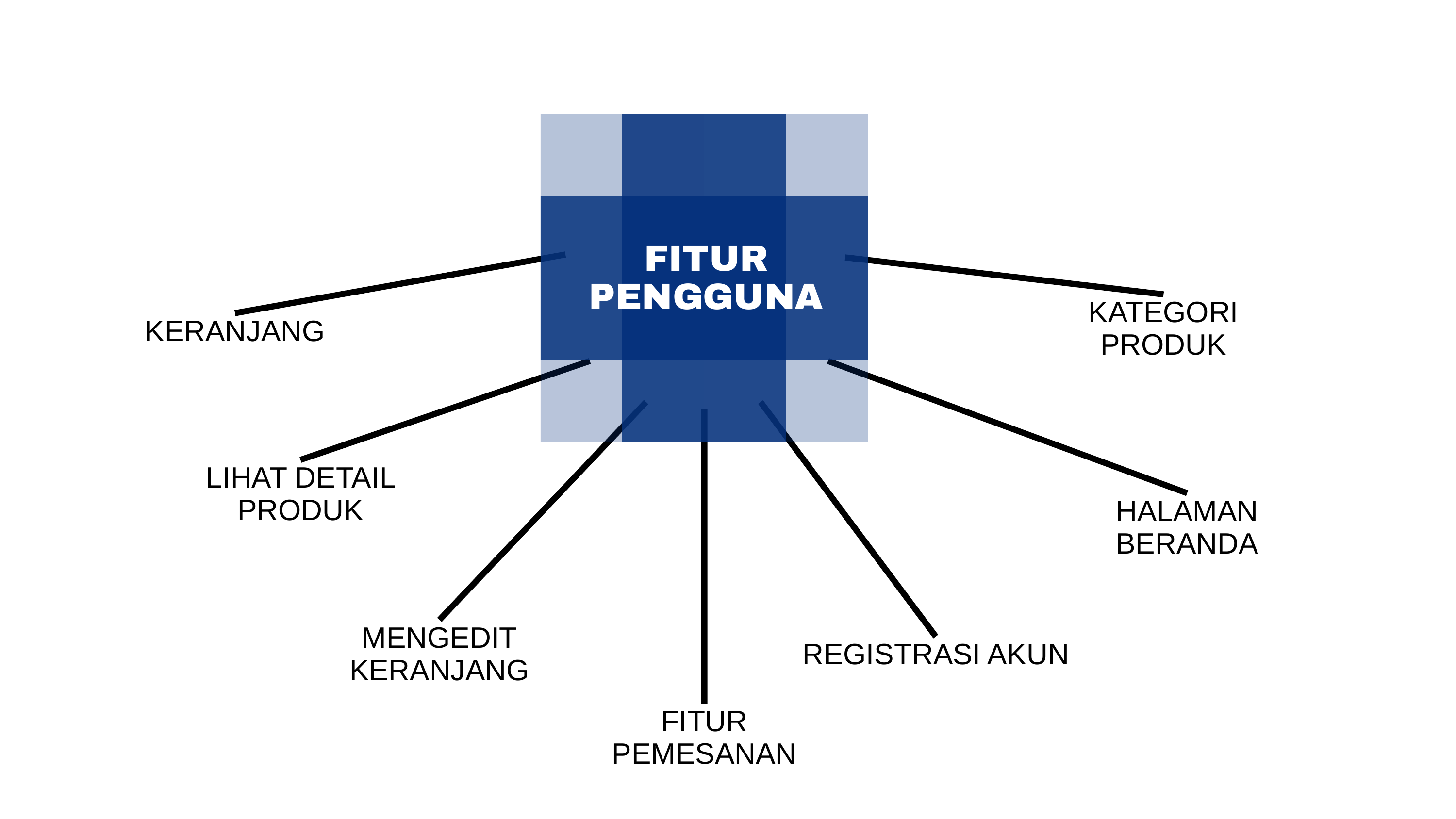

FITUR PENGGUNA

KATEGORI PRODUK
KERANJANG

LIHAT DETAIL PRODUK
HALAMAN BERANDA
MENGEDIT KERANJANG
REGISTRASI AKUN
FITUR PEMESANAN